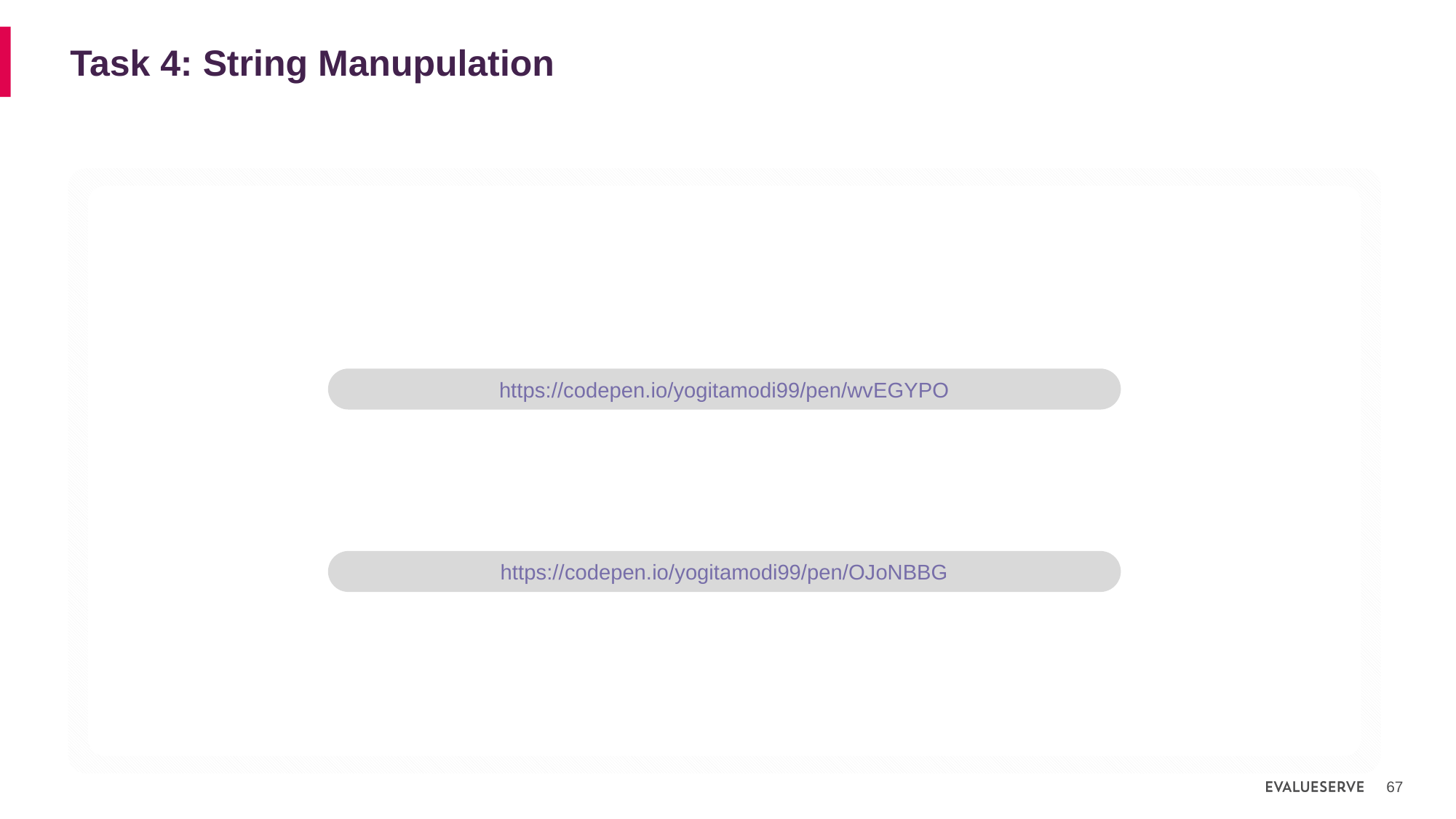

# Task 4: String Manupulation

https://codepen.io/yogitamodi99/pen/wvEGYPO
https://codepen.io/yogitamodi99/pen/OJoNBBG
67